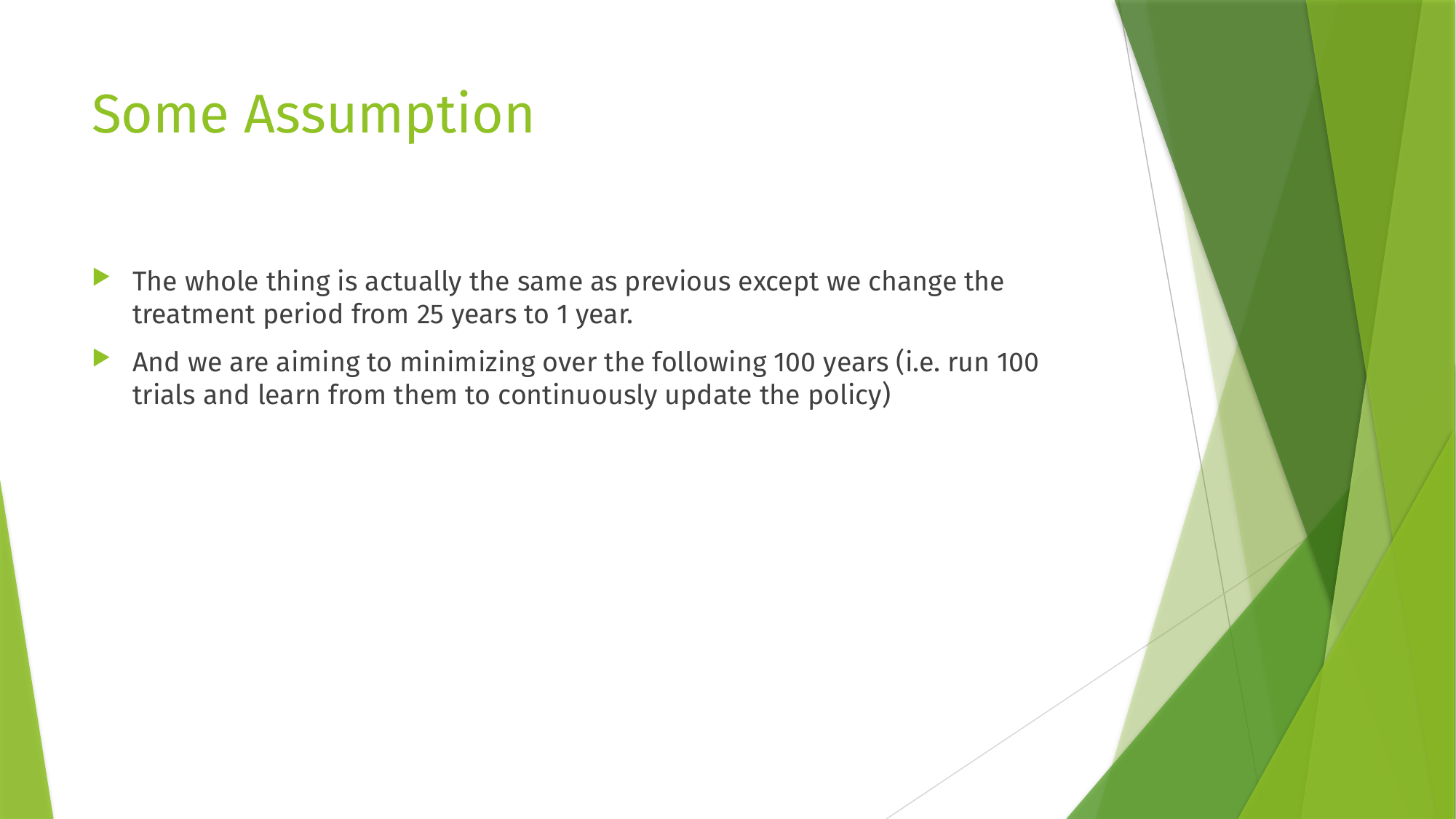

# Some Assumption
The whole thing is actually the same as previous except we change the treatment period from 25 years to 1 year.
And we are aiming to minimizing over the following 100 years (i.e. run 100 trials and learn from them to continuously update the policy)